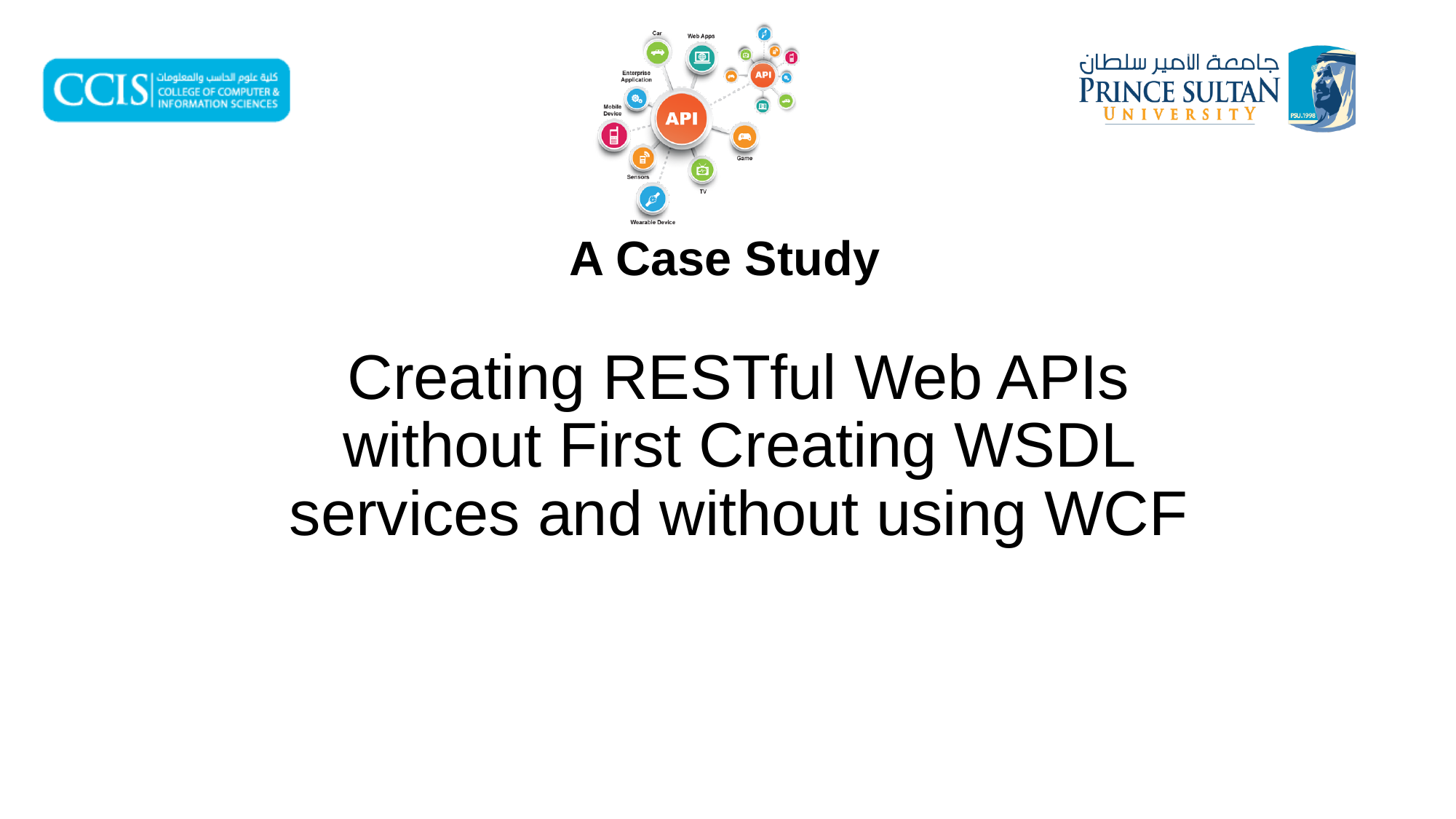

A Case Study
# Creating RESTful Web APIs without First Creating WSDL services and without using WCF